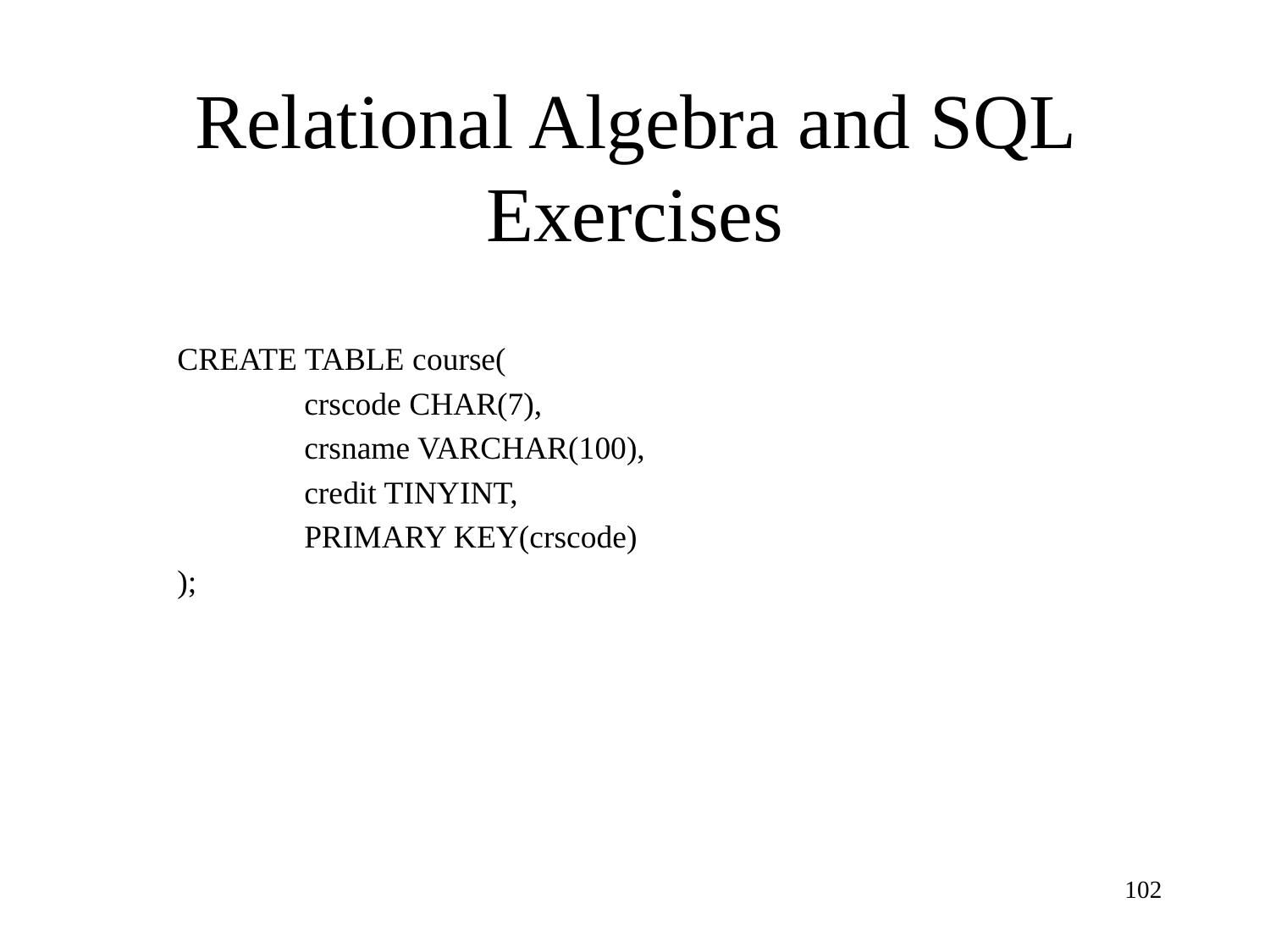

# Relational Algebra and SQL Exercises
CREATE TABLE course(
	crscode CHAR(7),
	crsname VARCHAR(100),
	credit TINYINT,
	PRIMARY KEY(crscode)
);
102